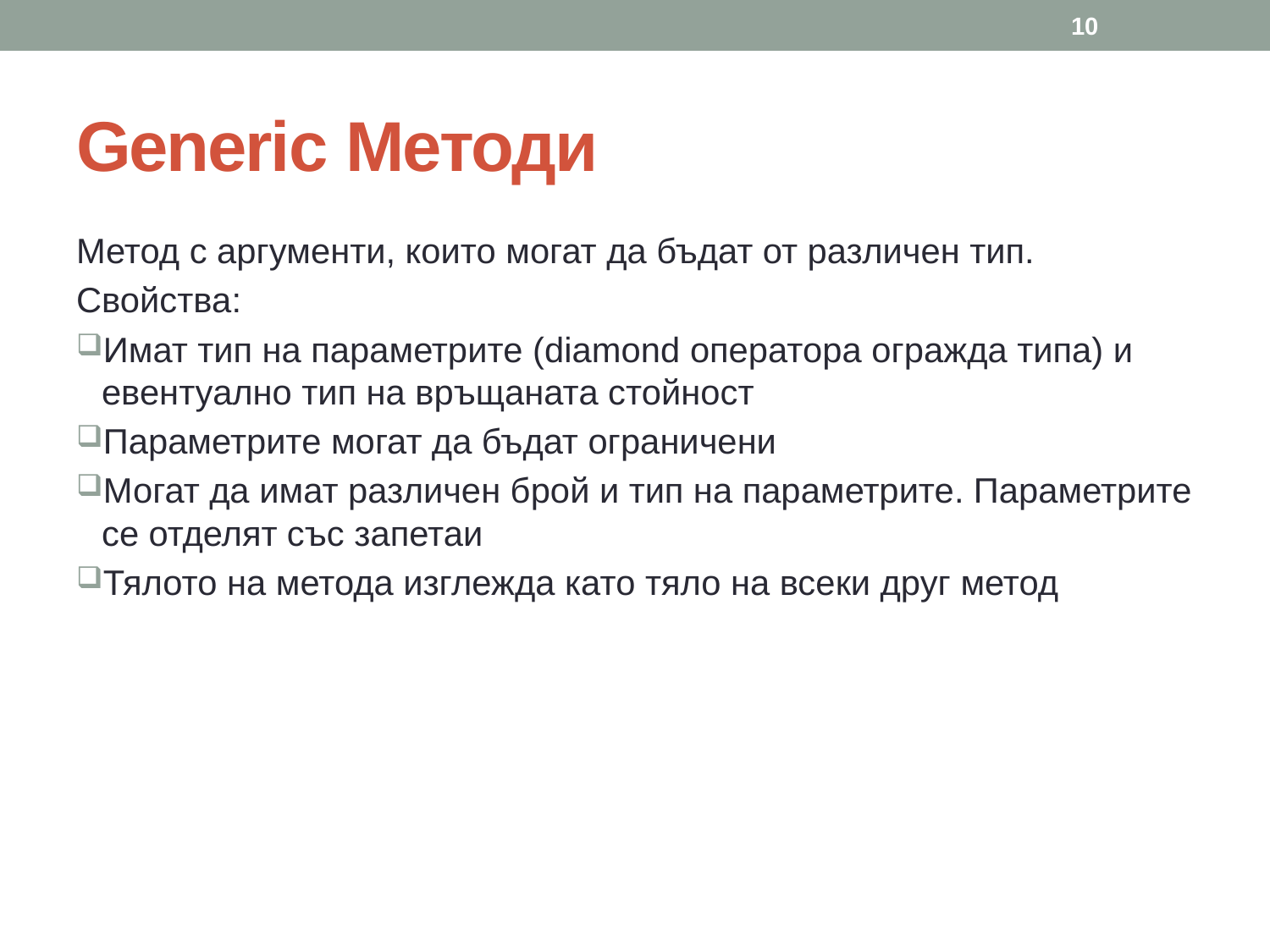

10
# Generic Методи
Метод с аргументи, които могат да бъдат от различен тип.
Свойства:
Имат тип на параметрите (diamond оператора огражда типа) и евентуално тип на връщаната стойност
Параметрите могат да бъдат ограничени
Могат да имат различен брой и тип на параметрите. Параметрите се отделят със запетаи
Тялото на метода изглежда като тяло на всеки друг метод